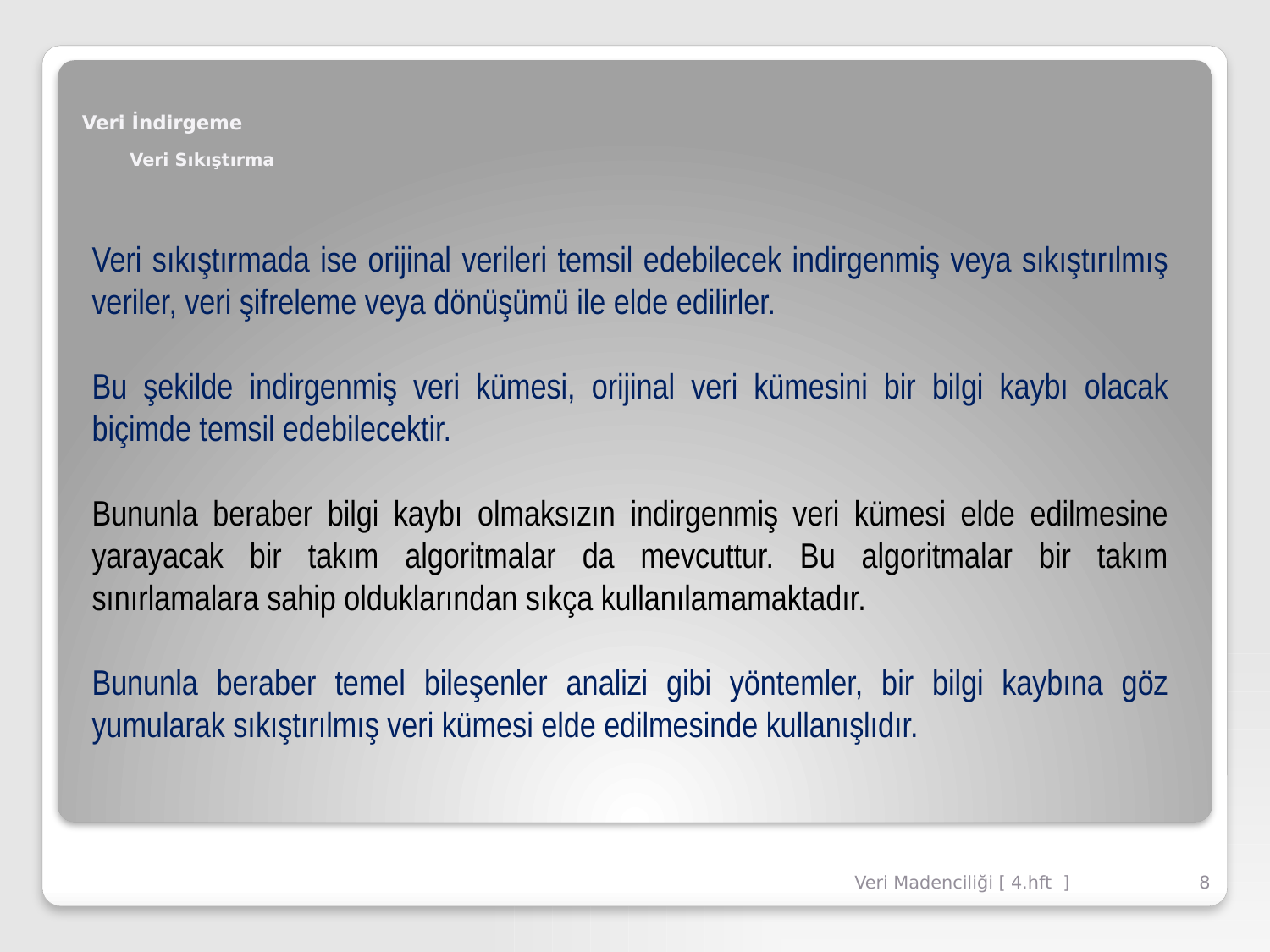

# Veri İndirgeme Veri Sıkıştırma
Veri sıkıştırmada ise orijinal verileri temsil edebilecek indirgenmiş veya sıkıştırılmış veriler, veri şifreleme veya dönüşümü ile elde edilirler.

Bu şekilde indirgenmiş veri kümesi, orijinal veri kümesini bir bilgi kaybı olacak biçimde temsil edebilecektir.

Bununla beraber bilgi kaybı olmaksızın indirgenmiş veri kümesi elde edilmesine yarayacak bir takım algoritmalar da mevcuttur. Bu algoritmalar bir takım sınırlamalara sahip olduklarından sıkça kullanılamamaktadır.

Bununla beraber temel bileşenler analizi gibi yöntemler, bir bilgi kaybına göz yumularak sıkıştırılmış veri kümesi elde edilmesinde kullanışlıdır.
Veri Madenciliği [ 4.hft  ]
8